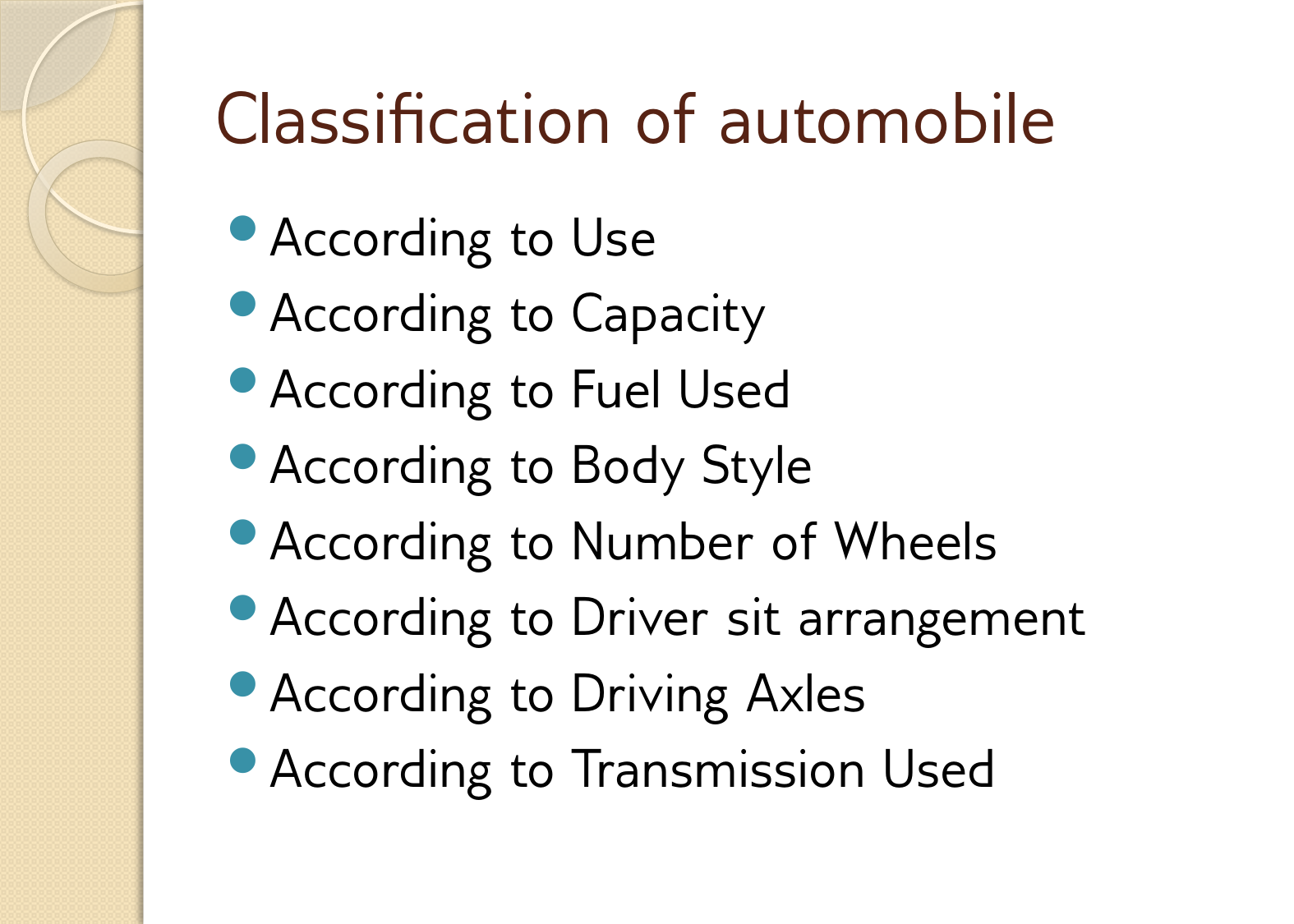

# Classification of automobile
According to Use
According to Capacity
According to Fuel Used
According to Body Style
According to Number of Wheels
According to Driver sit arrangement
According to Driving Axles
According to Transmission Used